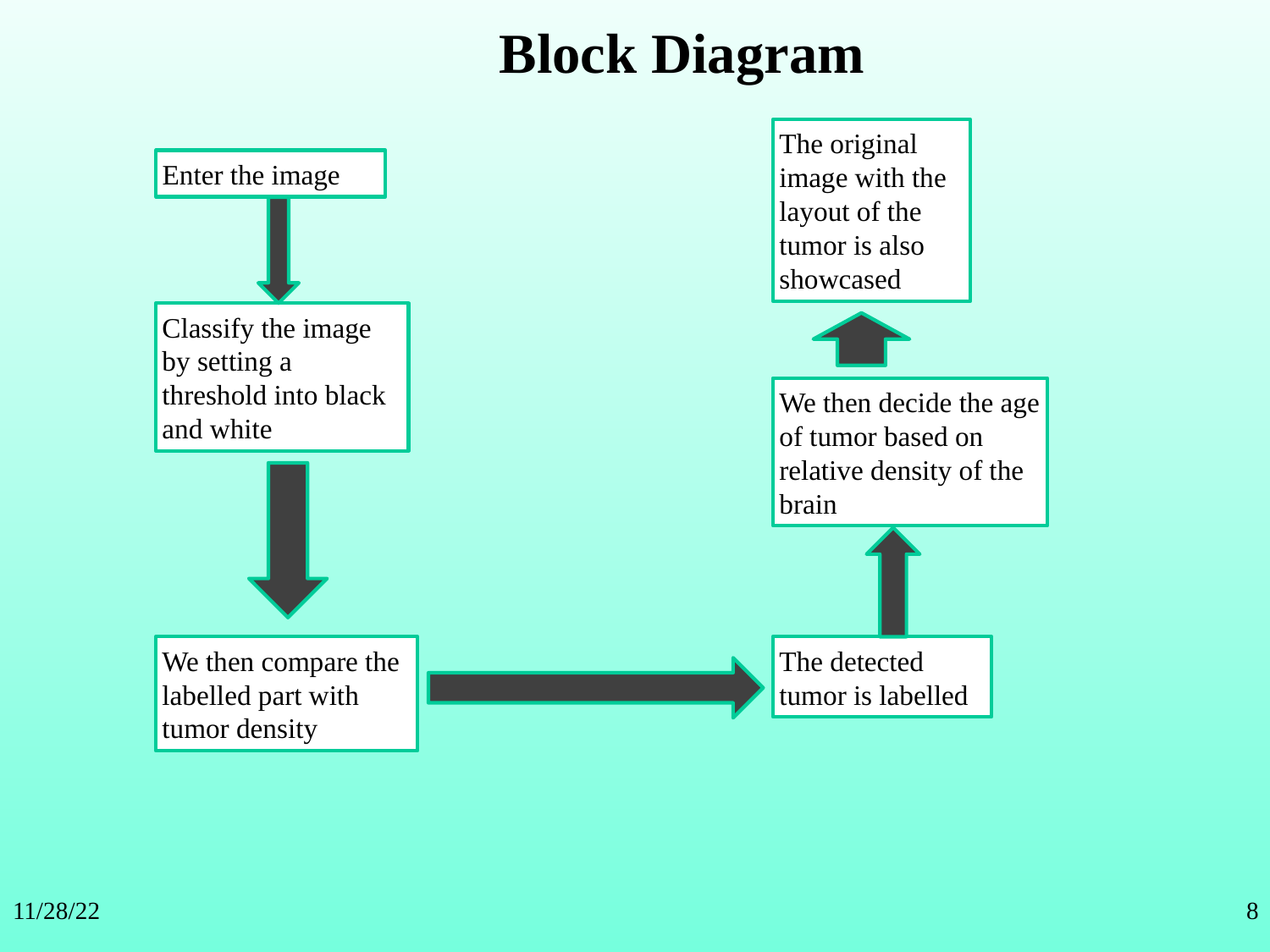

Block Diagram
The original image with the layout of the tumor is also showcased
Enter the image

Classify the image by setting a threshold into black and white

We then decide the age of tumor based on relative density of the brain

We then compare the labelled part with tumor density
The detected tumor is labelled

11/28/22
8